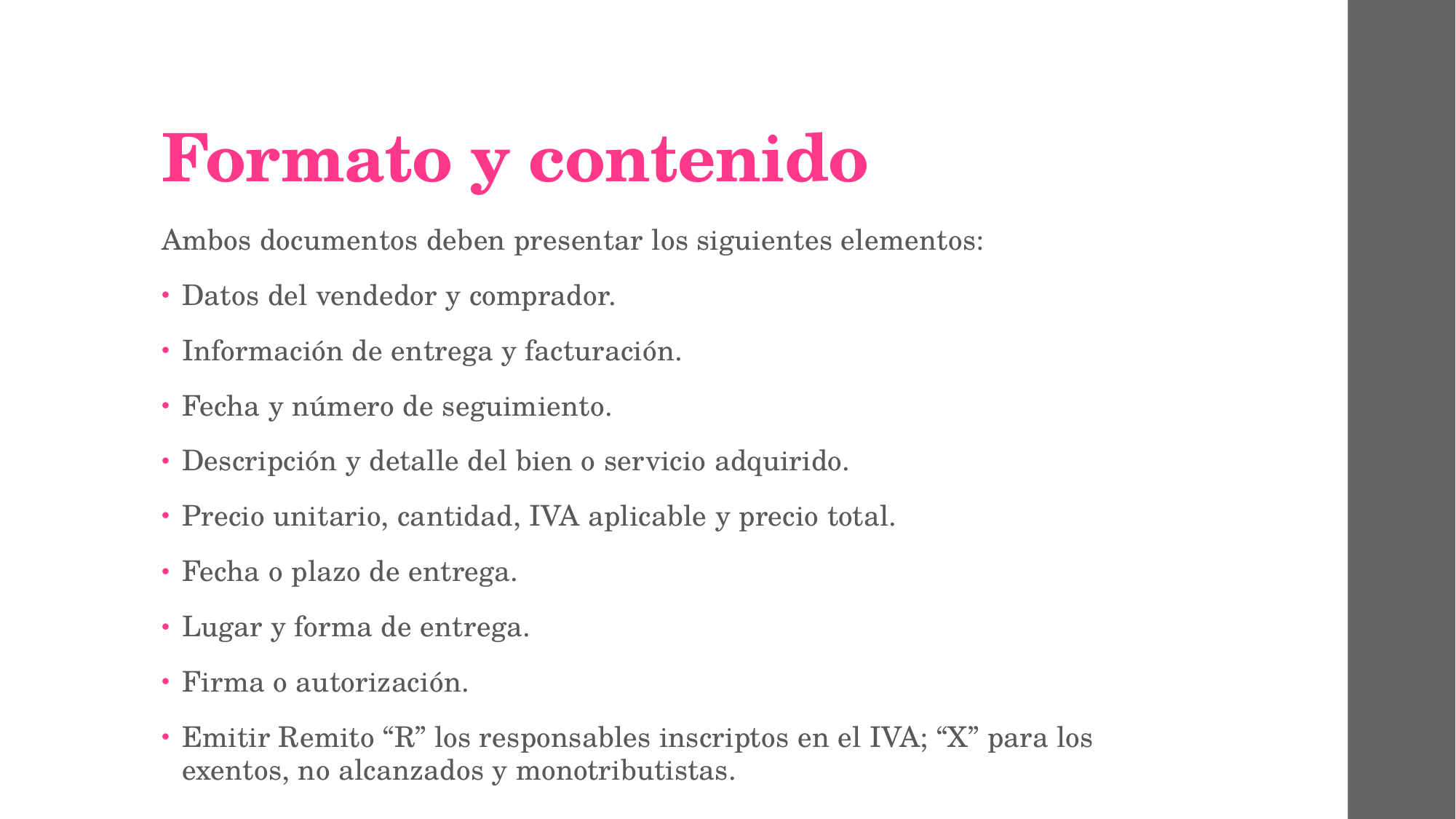

# Formato y contenido
Ambos documentos deben presentar los siguientes elementos:
Datos del vendedor y comprador.
Información de entrega y facturación.
Fecha y número de seguimiento.
Descripción y detalle del bien o servicio adquirido.
Precio unitario, cantidad, IVA aplicable y precio total.
Fecha o plazo de entrega.
Lugar y forma de entrega.
Firma o autorización.
Emitir Remito “R” los responsables inscriptos en el IVA; “X” para los exentos, no alcanzados y monotributistas.